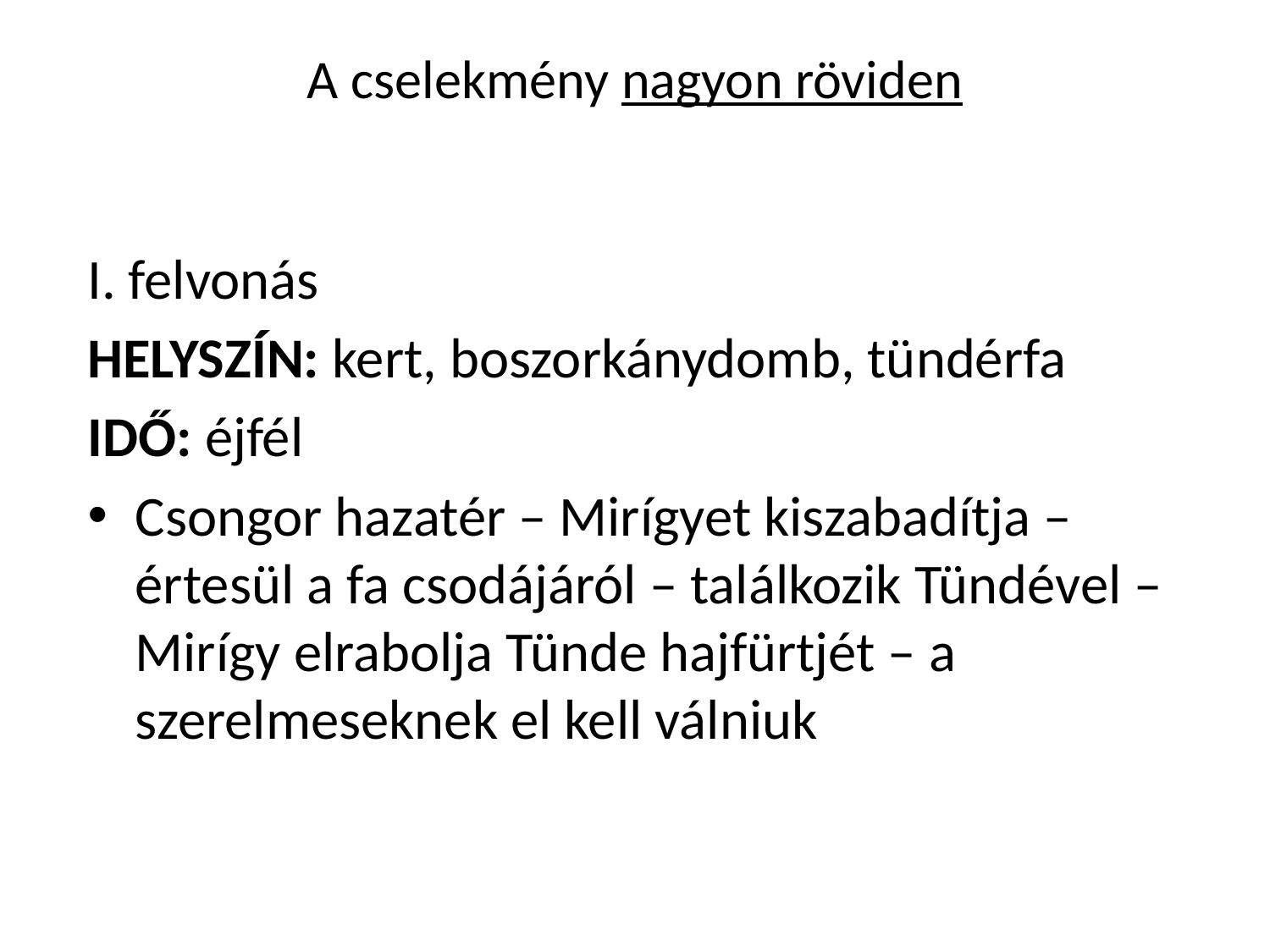

# A cselekmény nagyon röviden
I. felvonás
HELYSZÍN: kert, boszorkánydomb, tündérfa
IDŐ: éjfél
Csongor hazatér – Mirígyet kiszabadítja –  értesül a fa csodájáról – találkozik Tündével – Mirígy elrabolja Tünde hajfürtjét – a szerelmeseknek el kell válniuk